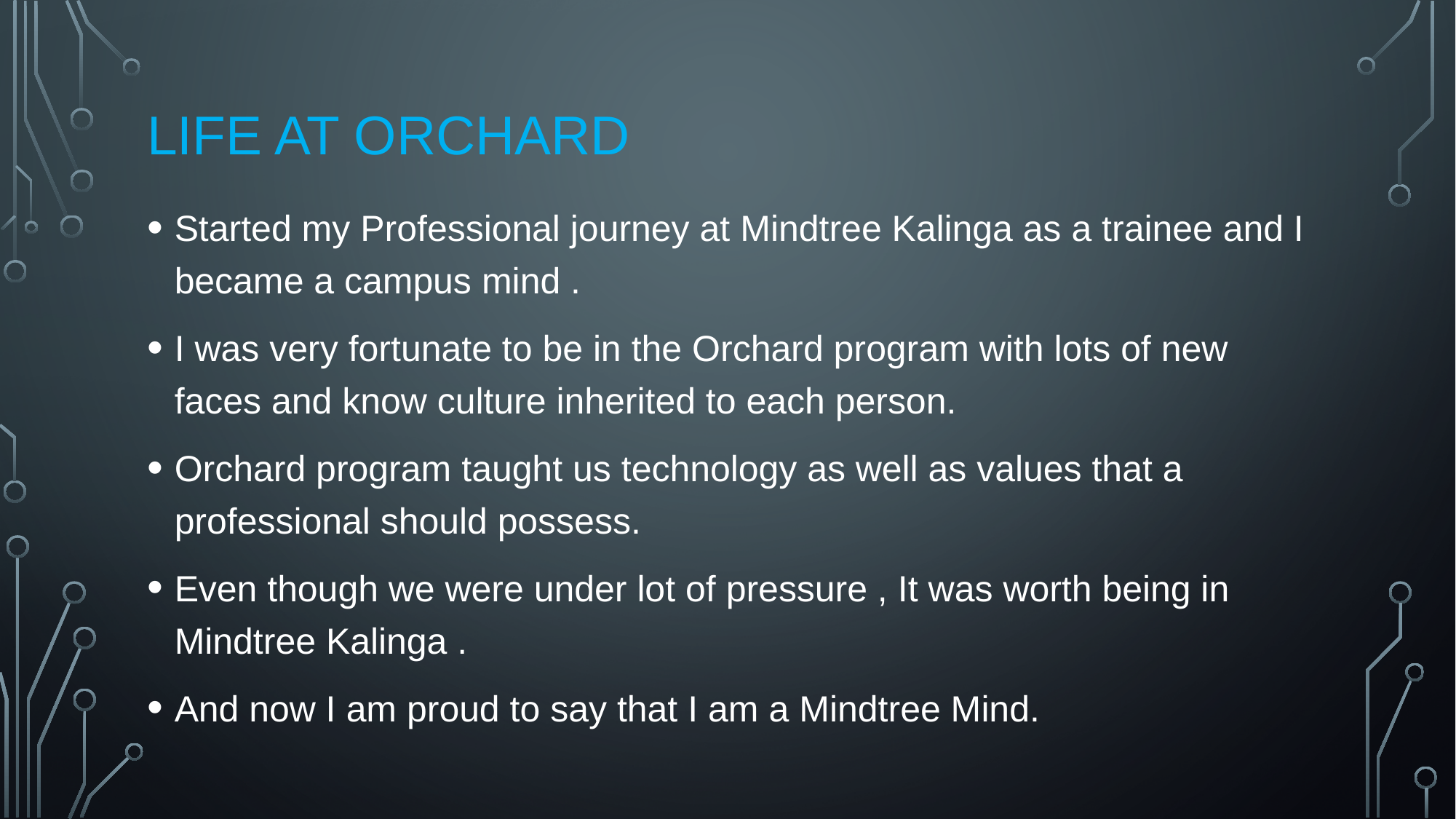

# Life At Orchard
Started my Professional journey at Mindtree Kalinga as a trainee and I became a campus mind .
I was very fortunate to be in the Orchard program with lots of new faces and know culture inherited to each person.
Orchard program taught us technology as well as values that a professional should possess.
Even though we were under lot of pressure , It was worth being in Mindtree Kalinga .
And now I am proud to say that I am a Mindtree Mind.